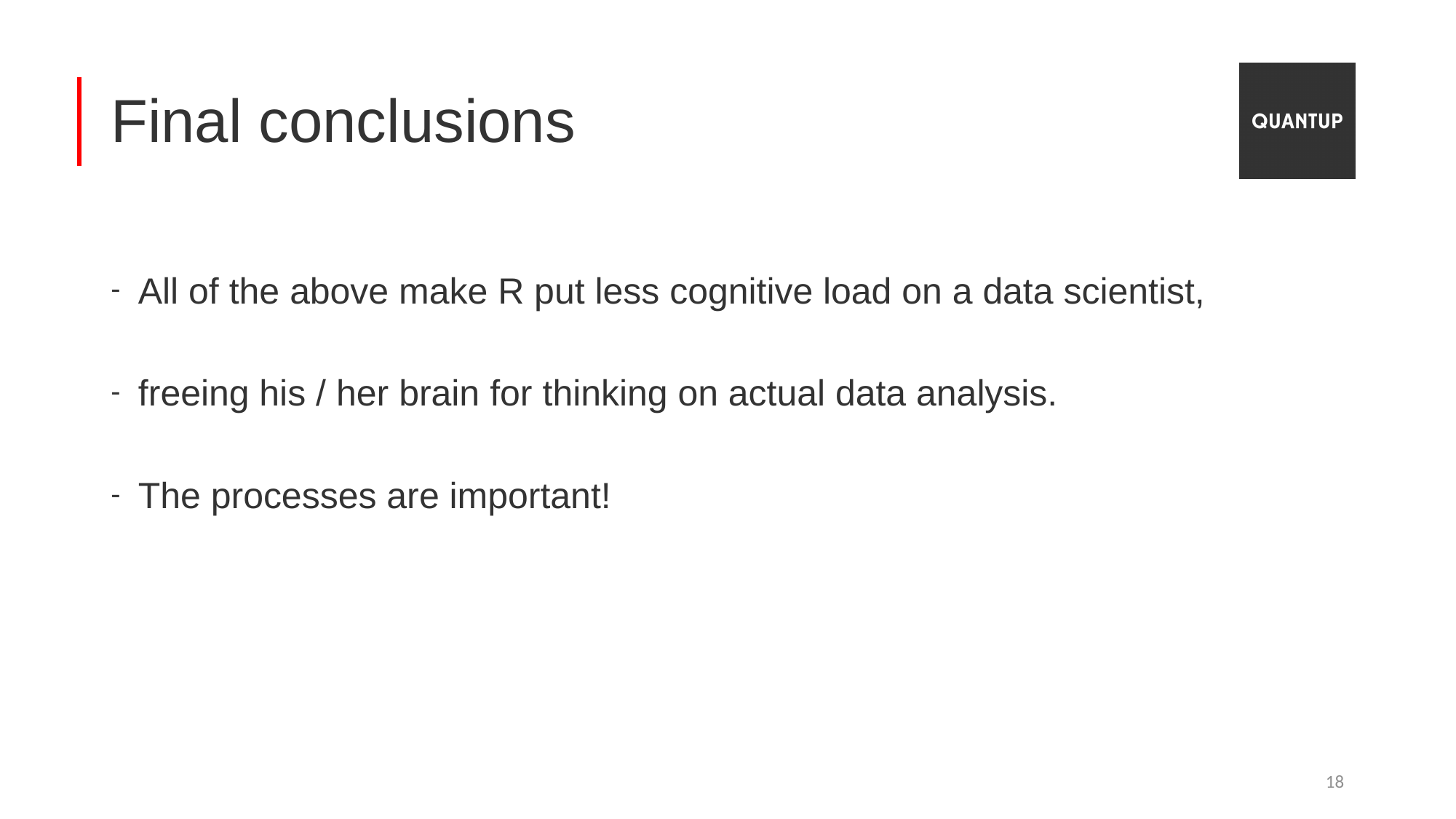

# Final conclusions
All of the above make R put less cognitive load on a data scientist,
freeing his / her brain for thinking on actual data analysis.
The processes are important!
18